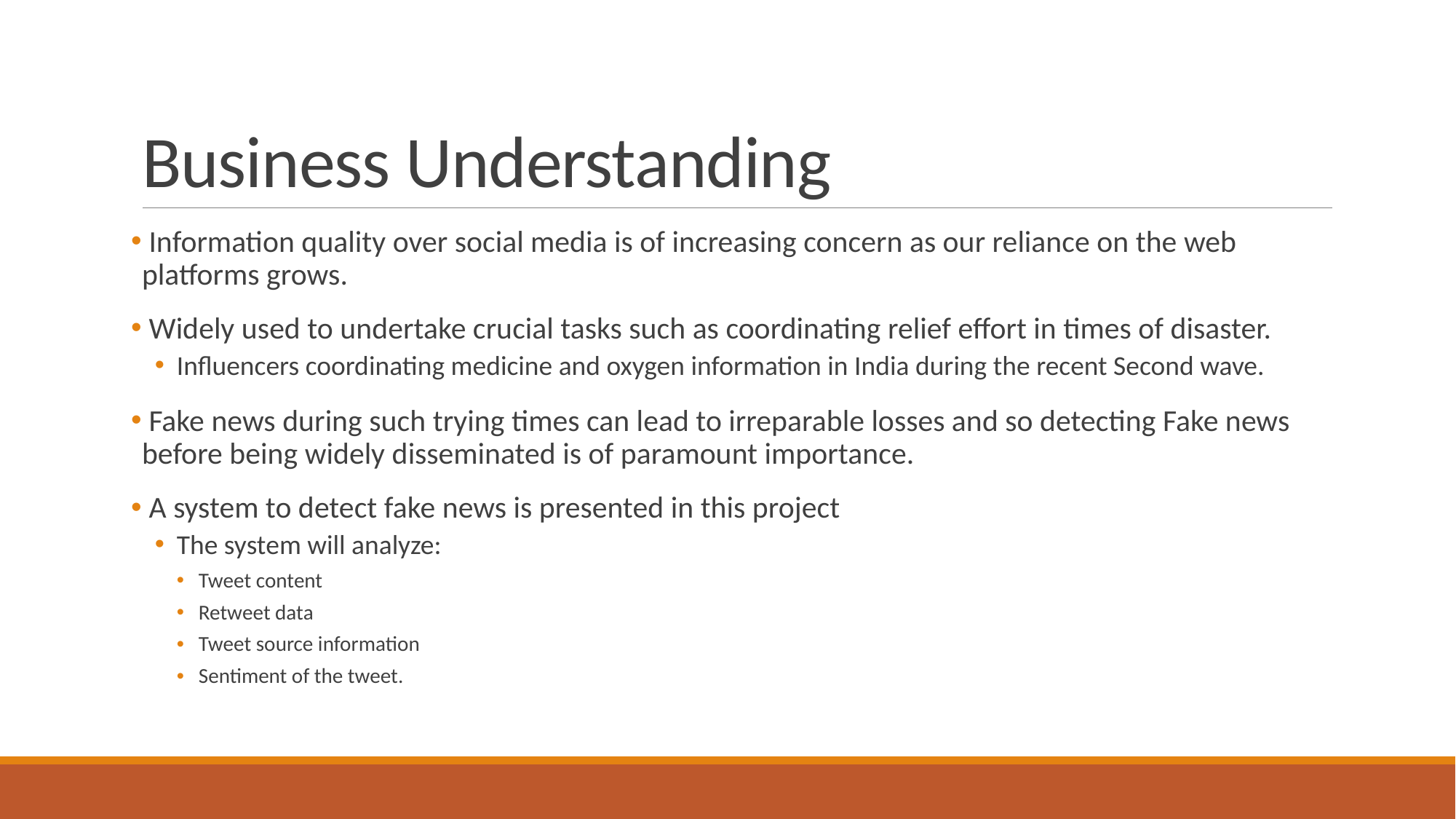

# Business Understanding
 Information quality over social media is of increasing concern as our reliance on the web platforms grows.
 Widely used to undertake crucial tasks such as coordinating relief effort in times of disaster.
Influencers coordinating medicine and oxygen information in India during the recent Second wave.
 Fake news during such trying times can lead to irreparable losses and so detecting Fake news before being widely disseminated is of paramount importance.
 A system to detect fake news is presented in this project
The system will analyze:
Tweet content
Retweet data
Tweet source information
Sentiment of the tweet.